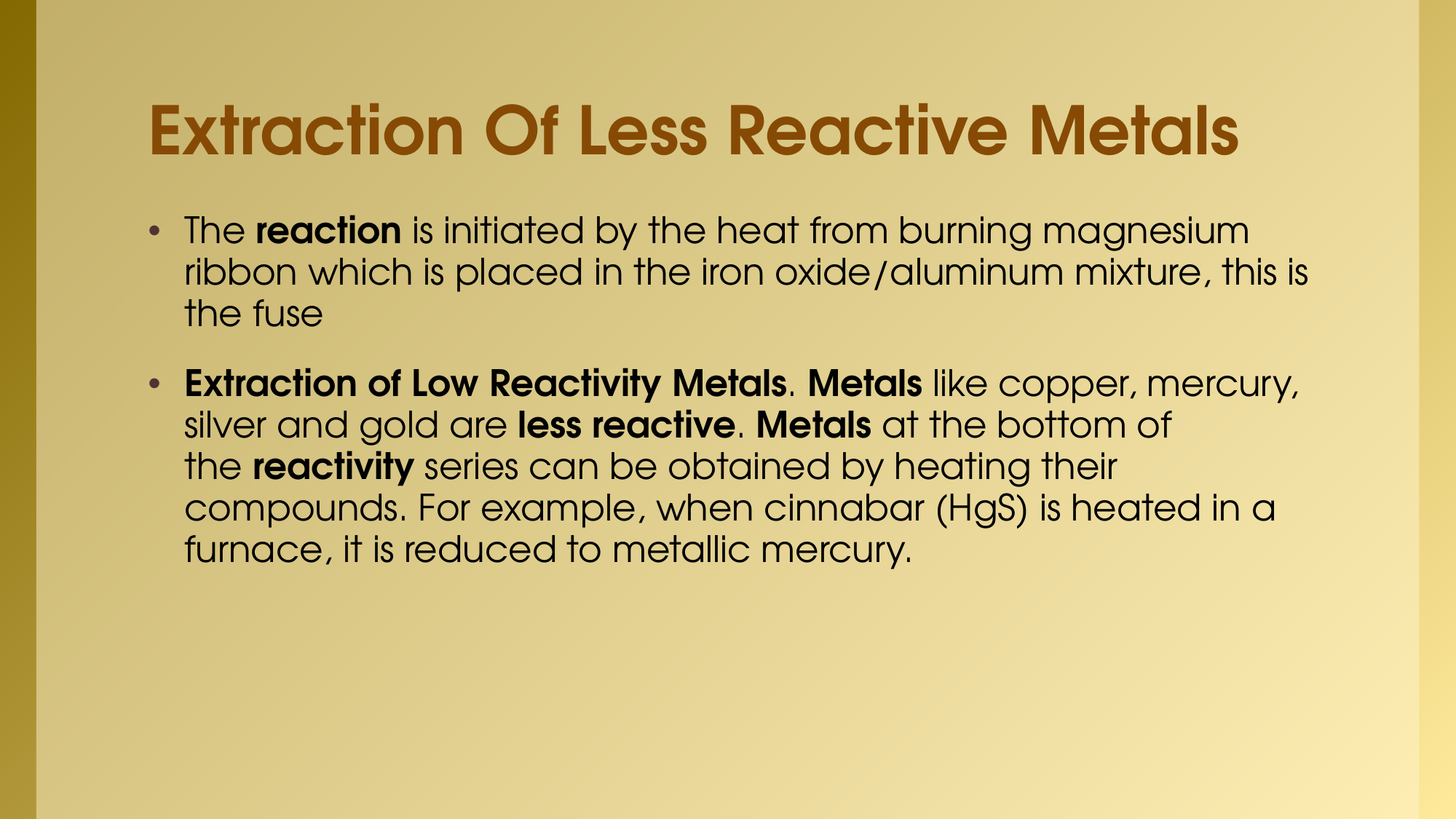

# Extraction Of Less Reactive Metals
The reaction is initiated by the heat from burning magnesium ribbon which is placed in the iron oxide/aluminum mixture, this is the fuse
Extraction of Low Reactivity Metals. Metals like copper, mercury, silver and gold are less reactive. Metals at the bottom of the reactivity series can be obtained by heating their compounds. For example, when cinnabar (HgS) is heated in a furnace, it is reduced to metallic mercury.